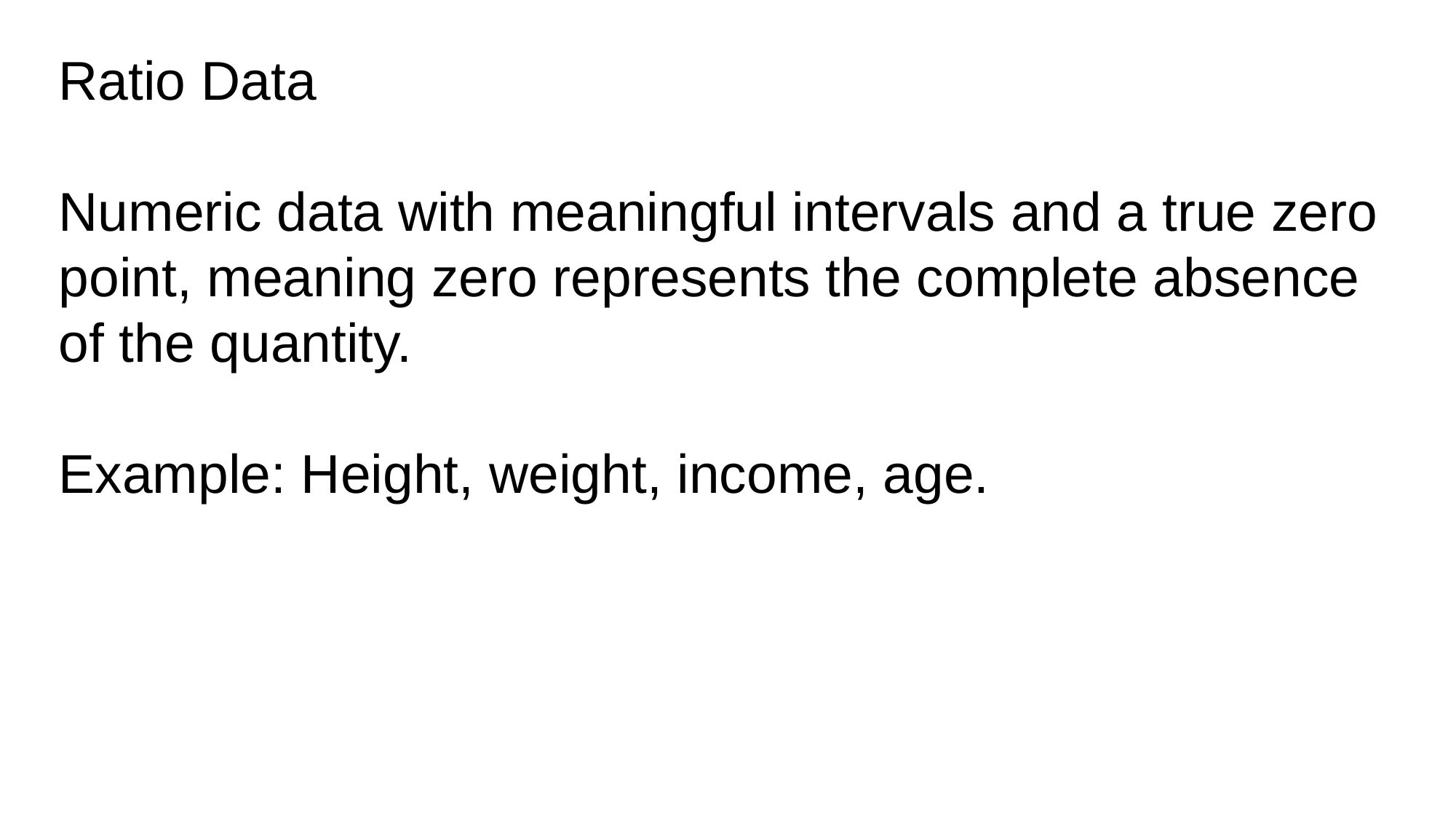

Ratio Data

Numeric data with meaningful intervals and a true zero point, meaning zero represents the complete absence of the quantity.

Example: Height, weight, income, age.